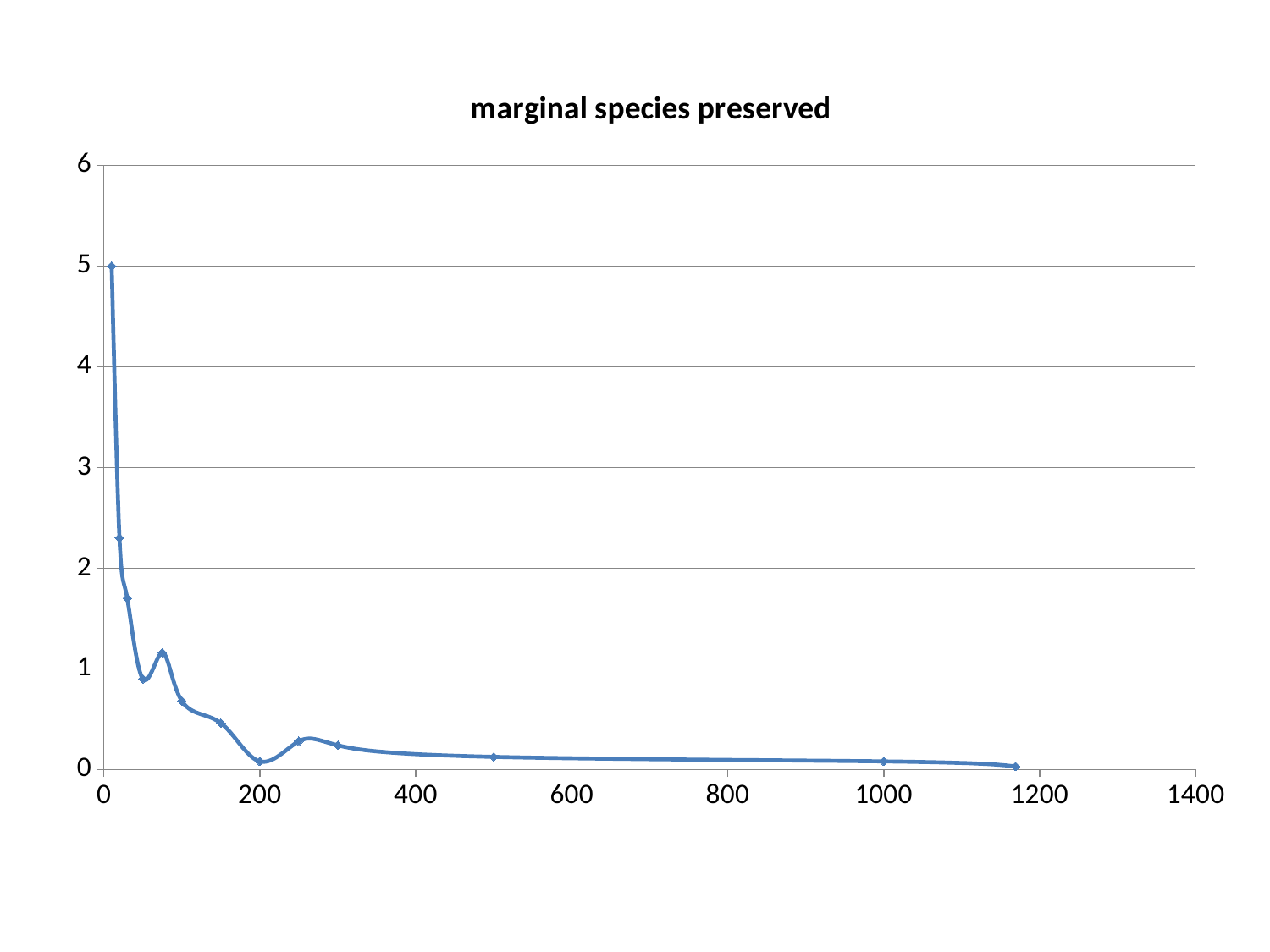

### Chart: marginal species preserved

| Category | marginal benefit |
|---|---|